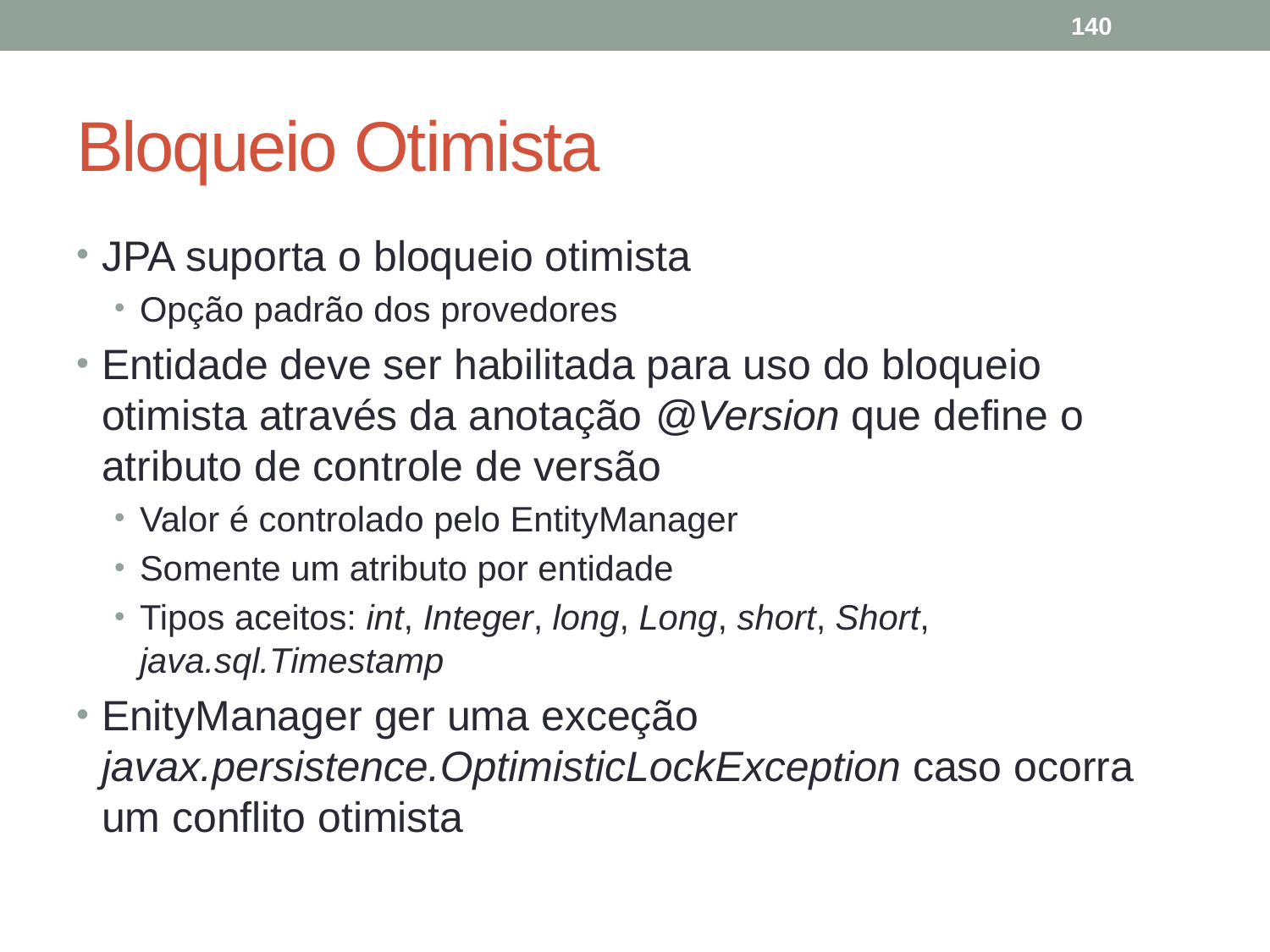

140
# Bloqueio Otimista
JPA suporta o bloqueio otimista
Opção padrão dos provedores
Entidade deve ser habilitada para uso do bloqueio otimista através da anotação @Version que define o atributo de controle de versão
Valor é controlado pelo EntityManager
Somente um atributo por entidade
Tipos aceitos: int, Integer, long, Long, short, Short, java.sql.Timestamp
EnityManager ger uma exceção javax.persistence.OptimisticLockException caso ocorra um conflito otimista